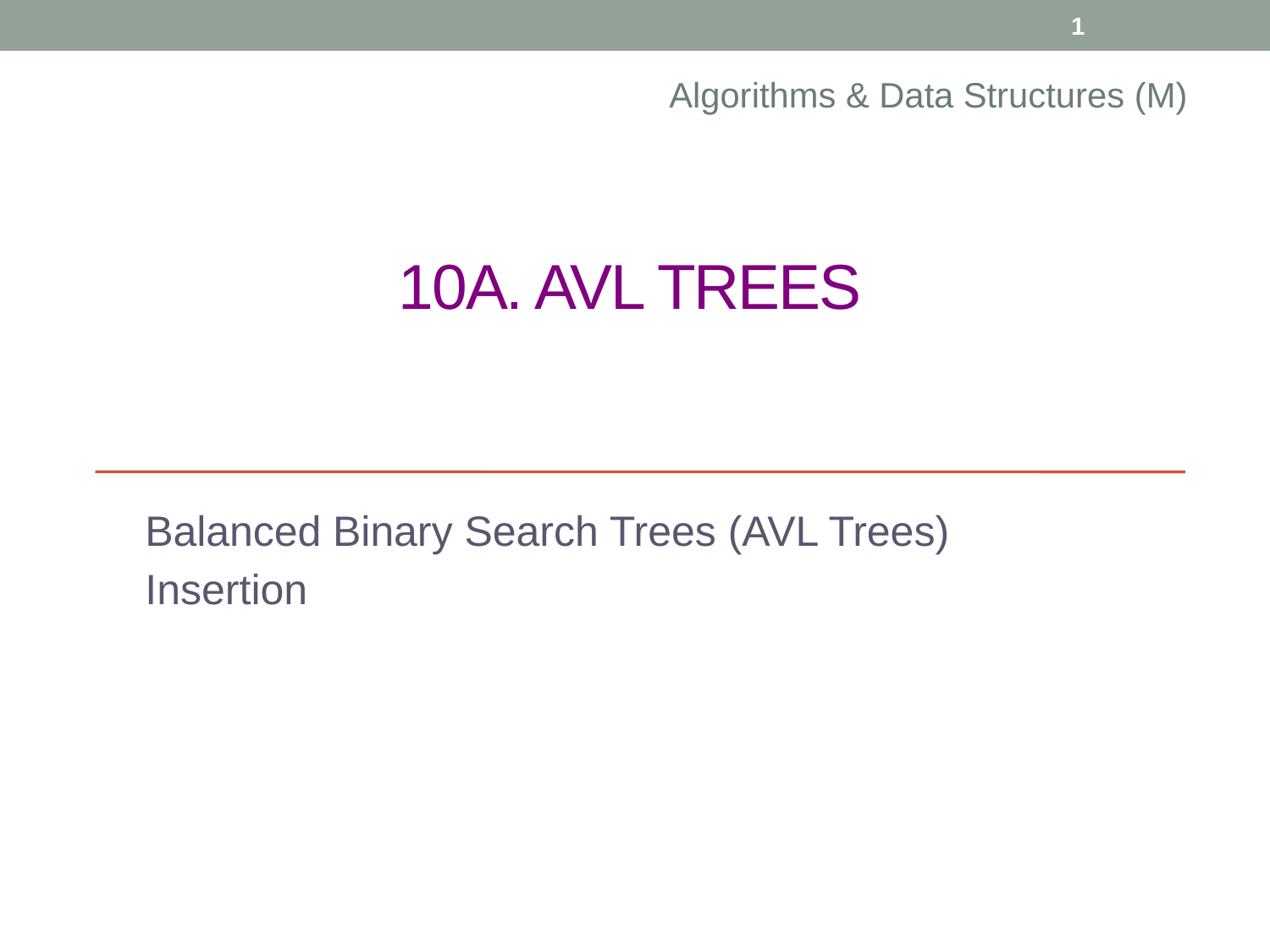

1
Algorithms & Data Structures (M)
# 10A. AVL Trees
Balanced Binary Search Trees (AVL Trees)
Insertion
© 2008 David A Watt, University of Glasgow